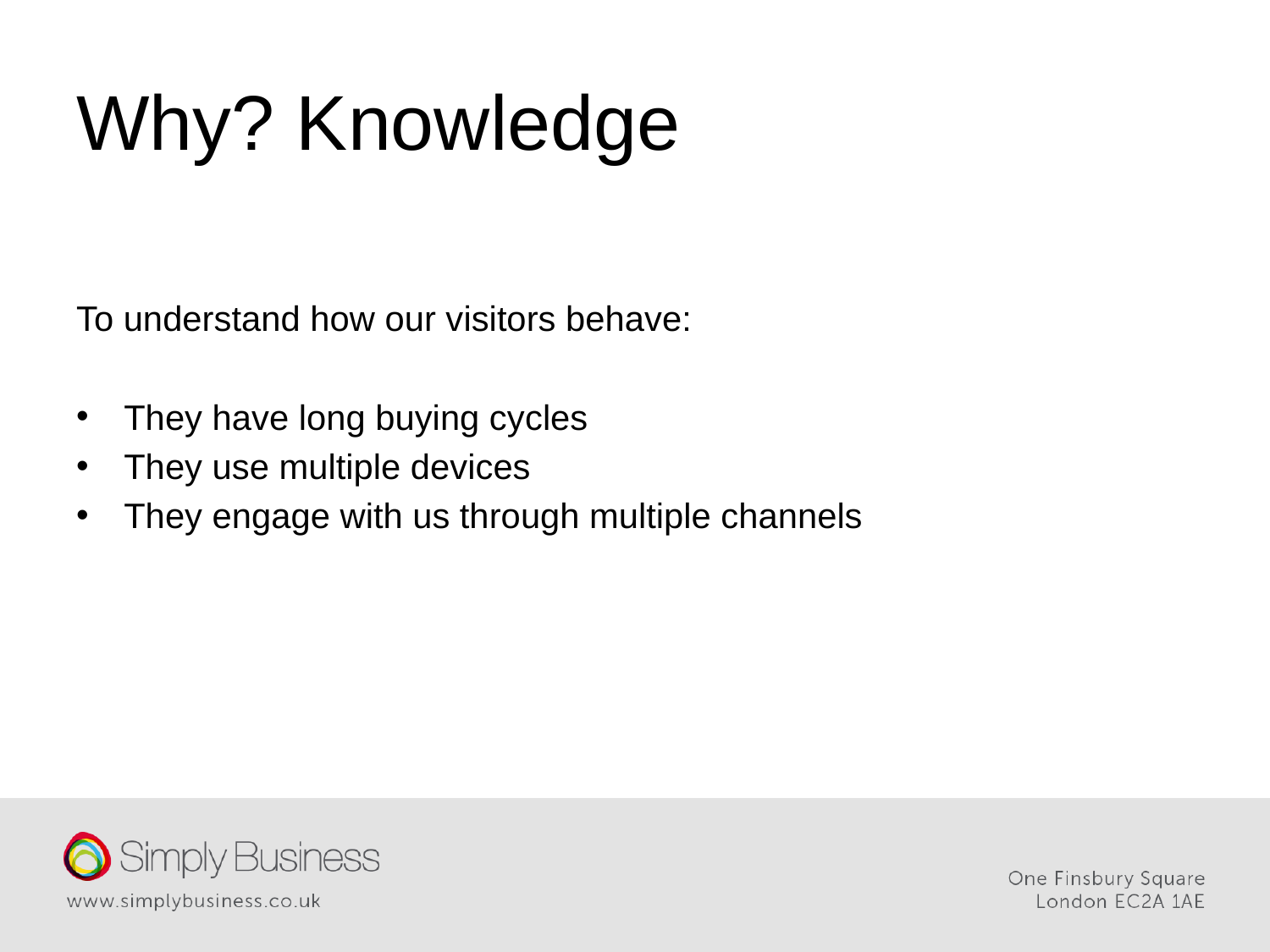

# Why? Knowledge
To understand how our visitors behave:

They have long buying cycles
They use multiple devices
They engage with us through multiple channels